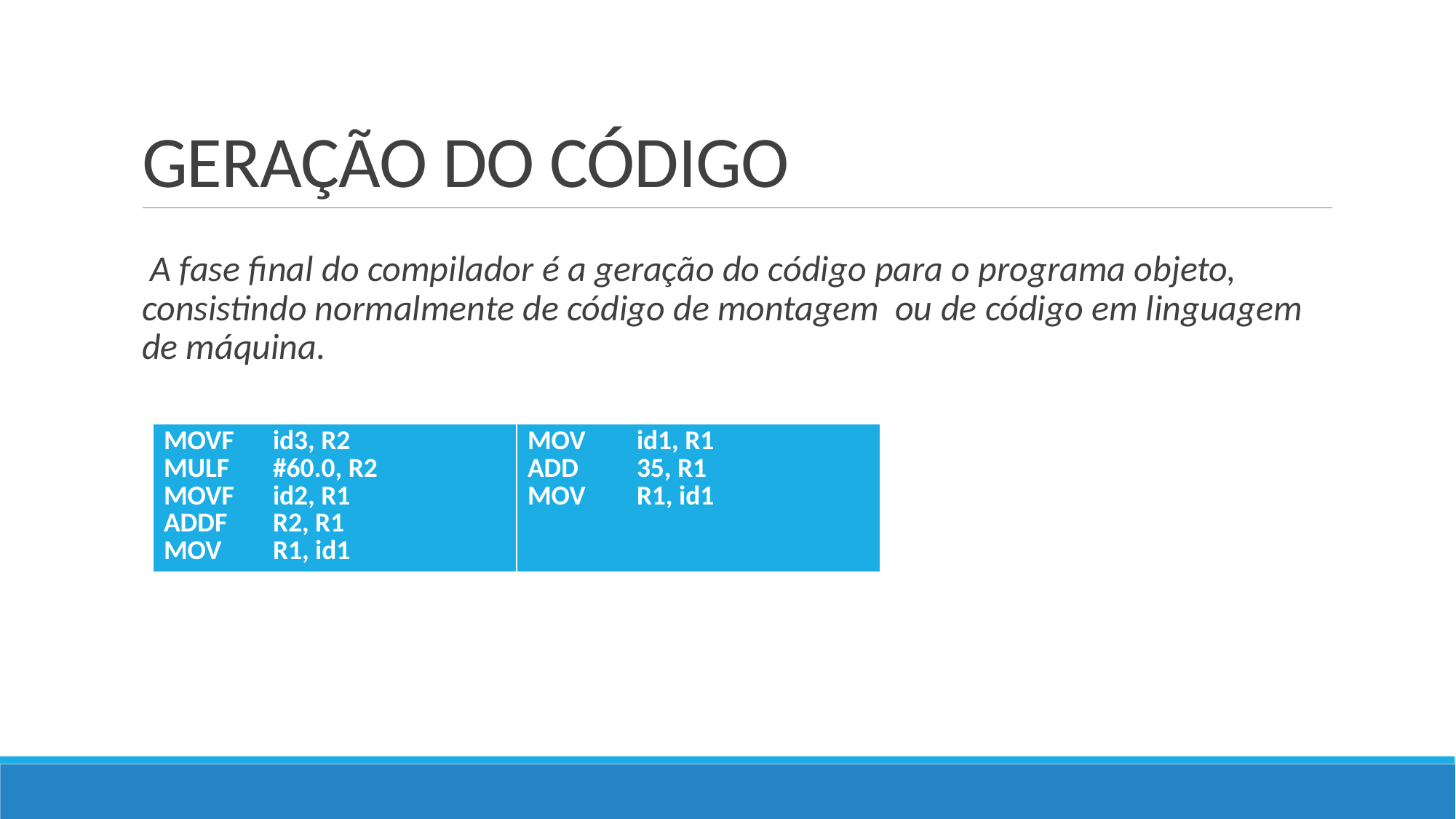

# GERAÇÃO DO CÓDIGO
 A fase final do compilador é a geração do código para o programa objeto, consistindo normalmente de código de montagem  ou de código em linguagem de máquina.

| MOVF id3, R2 MULF #60.0, R2 MOVF id2, R1 ADDF R2, R1 MOV R1, id1 | MOV id1, R1 ADD 35, R1 MOV R1, id1 |
| --- | --- |